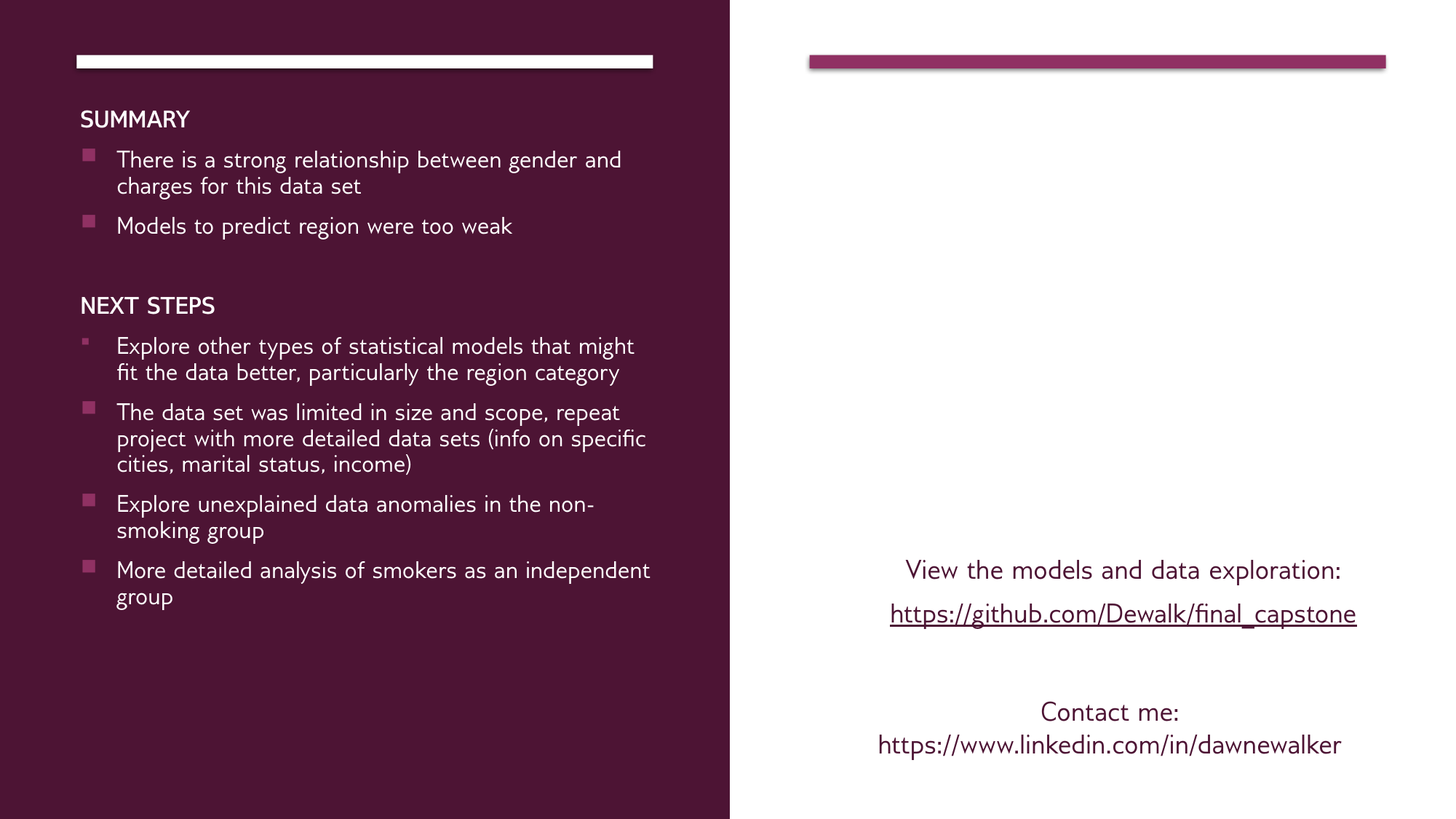

SUMMARY
There is a strong relationship between gender and charges for this data set
Models to predict region were too weak

NEXT STEPS
Explore other types of statistical models that might fit the data better, particularly the region category
The data set was limited in size and scope, repeat project with more detailed data sets (info on specific cities, marital status, income)
Explore unexplained data anomalies in the non-smoking group
More detailed analysis of smokers as an independent group
View the models and data exploration:
https://github.com/Dewalk/final_capstone
Contact me:
https://www.linkedin.com/in/dawnewalker